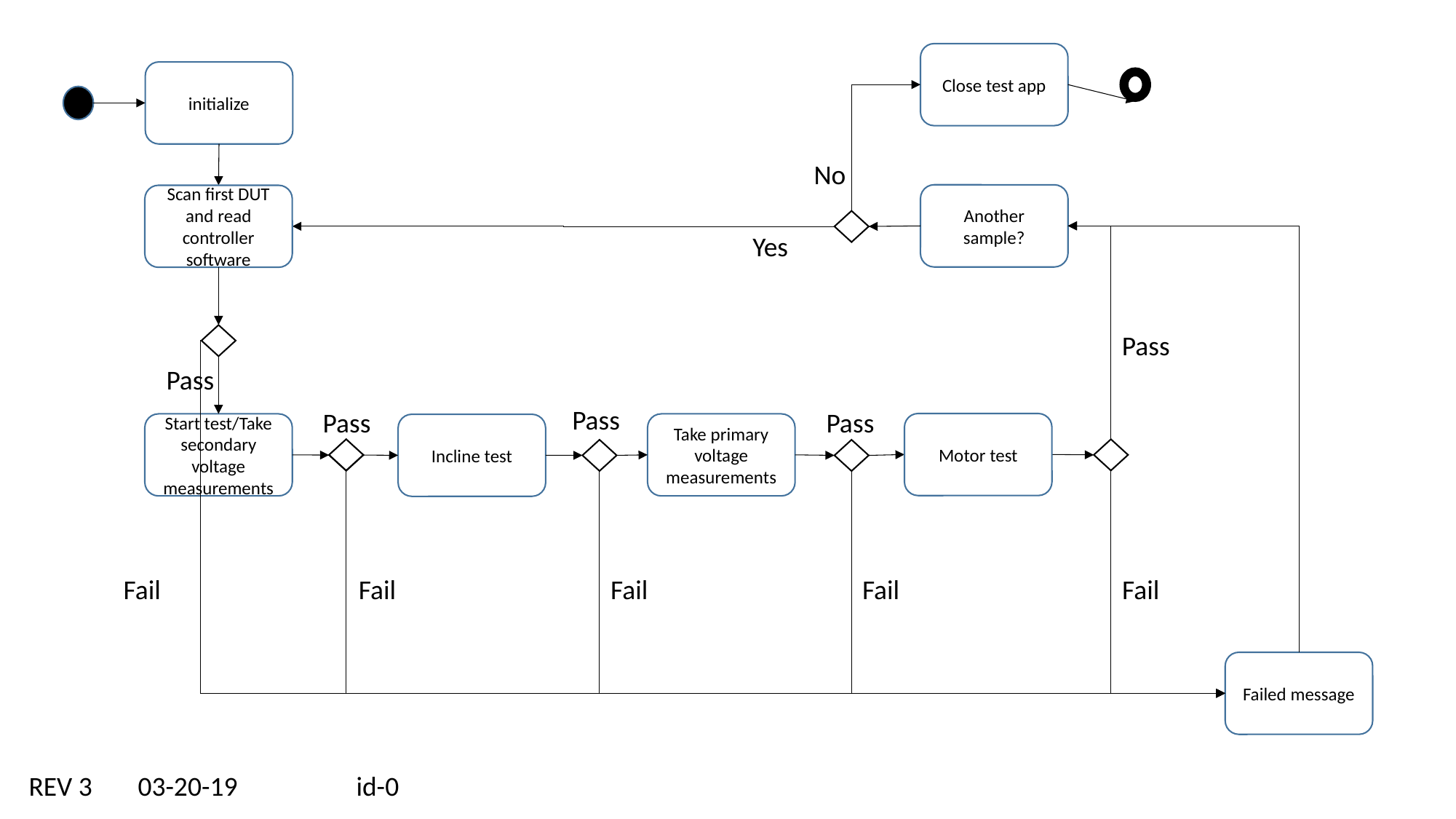

Close test app
initialize

No
Another sample?
Scan first DUT and read controller software

Yes
Pass

Pass
Pass
Pass
Pass
Motor test
Take primary voltage measurements
Start test/Take secondary voltage measurements
Incline test

Fail
Fail
Fail
Fail
Fail
Failed message
REV 3	03-20-19		id-0